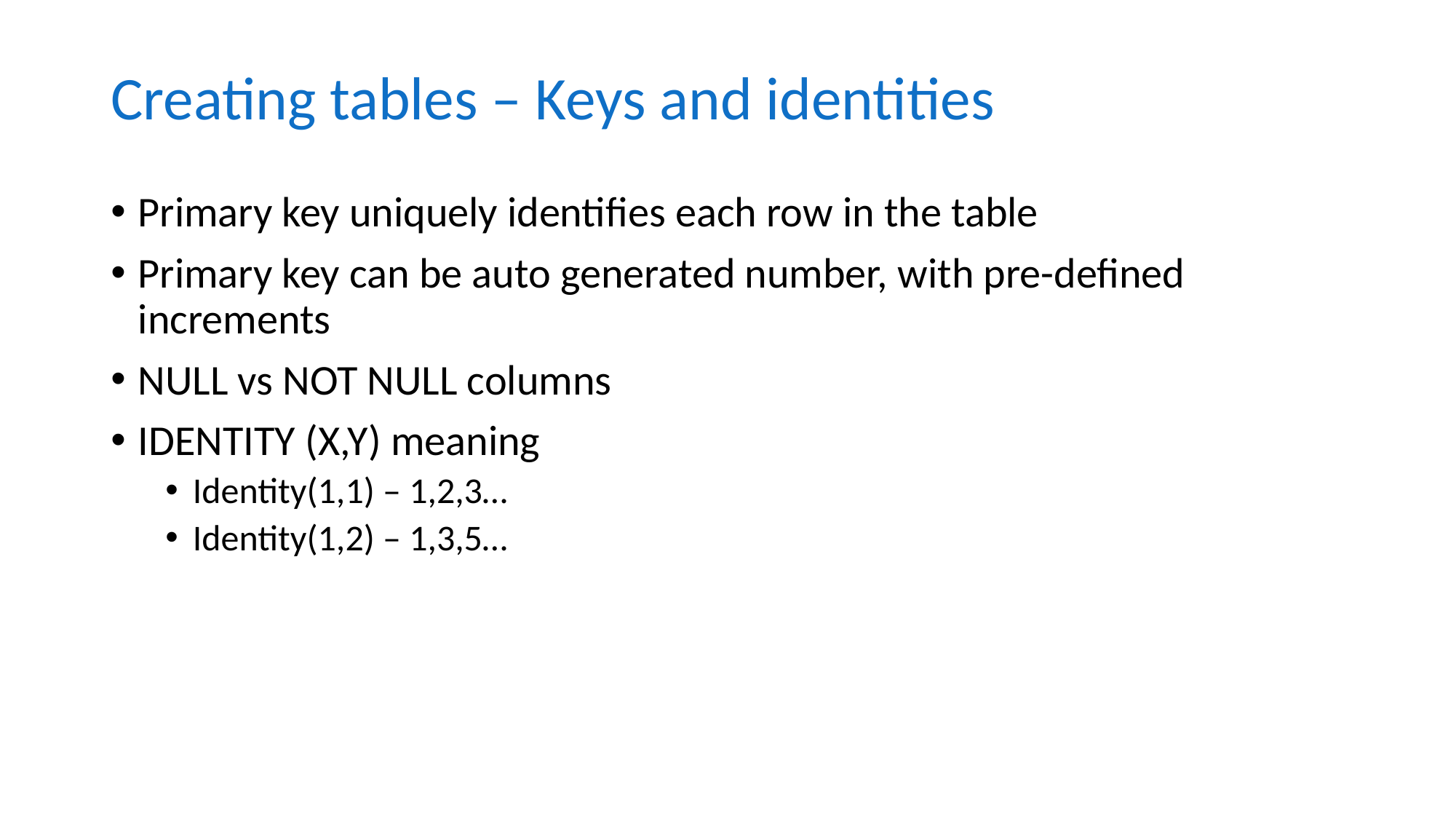

# Creating tables – Keys and identities
Primary key uniquely identifies each row in the table
Primary key can be auto generated number, with pre-defined increments
NULL vs NOT NULL columns
IDENTITY (X,Y) meaning
Identity(1,1) – 1,2,3…
Identity(1,2) – 1,3,5…